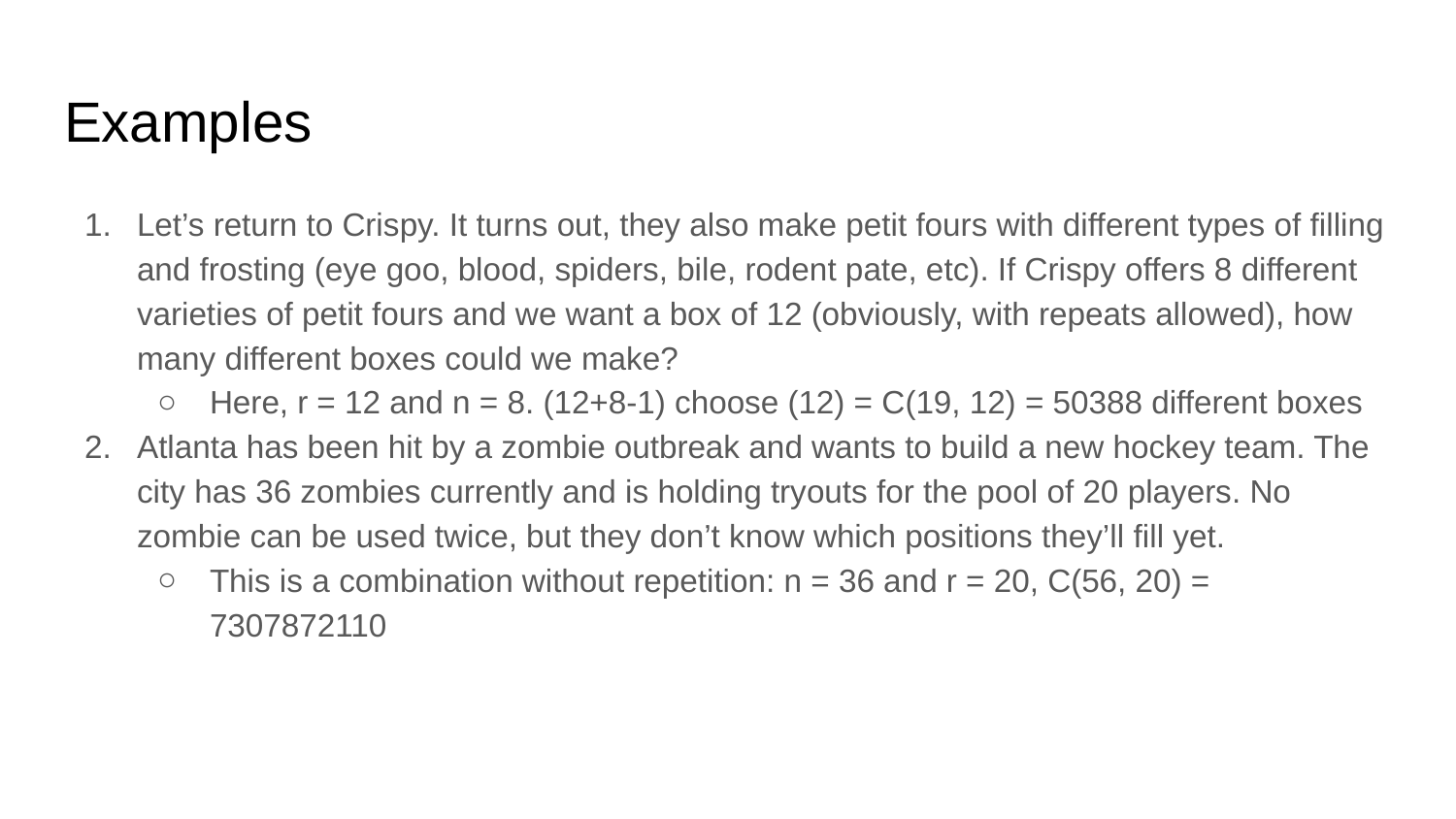

# Examples
Let’s return to Crispy. It turns out, they also make petit fours with different types of filling and frosting (eye goo, blood, spiders, bile, rodent pate, etc). If Crispy offers 8 different varieties of petit fours and we want a box of 12 (obviously, with repeats allowed), how many different boxes could we make?
Here, r = 12 and n = 8. (12+8-1) choose (12) = C(19, 12) = 50388 different boxes
Atlanta has been hit by a zombie outbreak and wants to build a new hockey team. The city has 36 zombies currently and is holding tryouts for the pool of 20 players. No zombie can be used twice, but they don’t know which positions they’ll fill yet.
This is a combination without repetition: n = 36 and r = 20, C(56, 20) = 7307872110